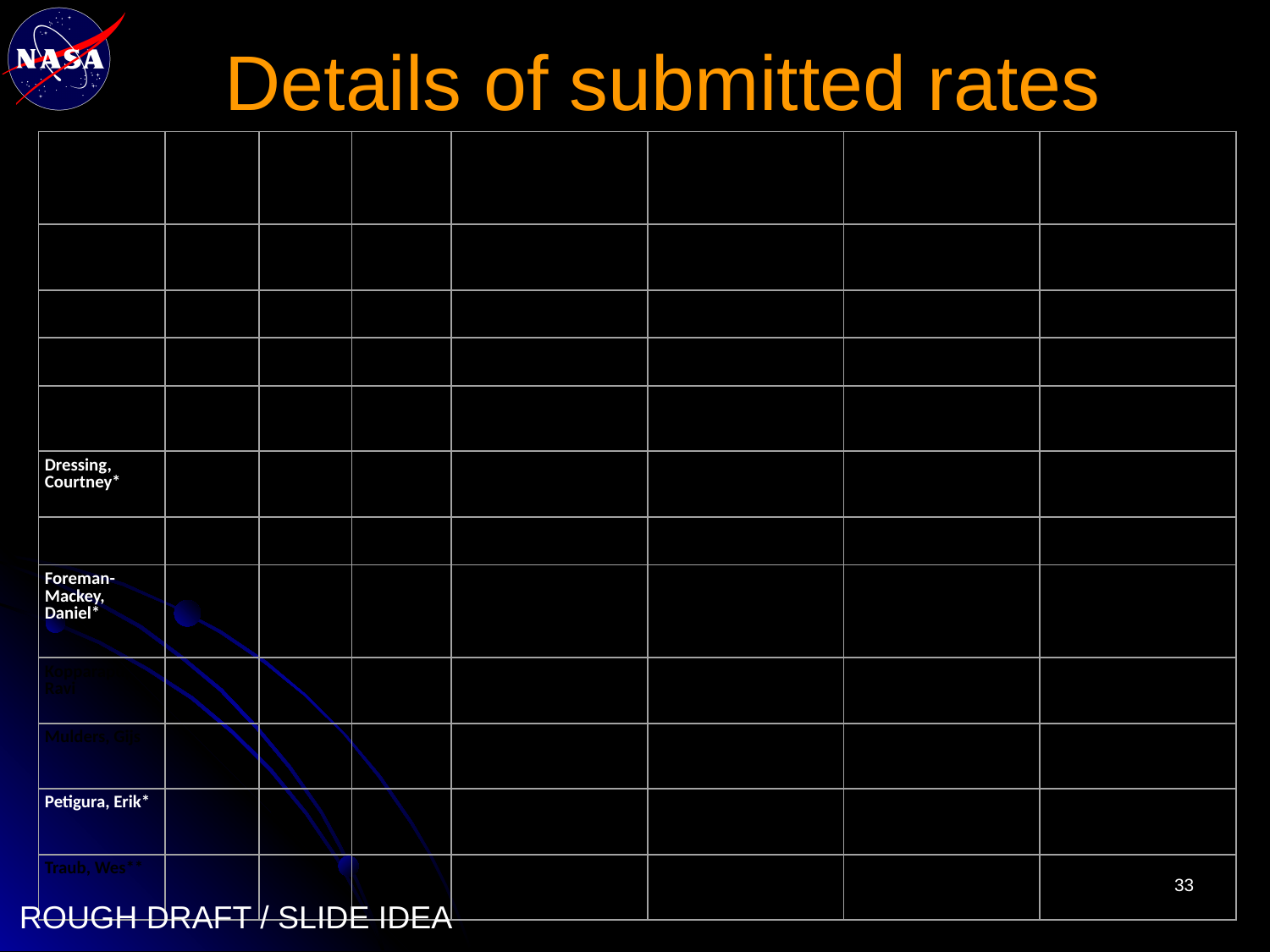

# Details of submitted rates
|  | Catalog | Filters | Completeness model | Vetting efficiency | Reliability | Methodology | Value of Γearth |
| --- | --- | --- | --- | --- | --- | --- | --- |
| Batalha, Natalie (2) |  |  |  |  |  |  |  |
| Belikov, Rus |  |  |  |  |  |  |  |
| Burke, Chris |  |  |  |  |  |  |  |
| Catanzarite, Joe |  |  |  |  |  |  |  |
| Dressing, Courtney\* |  |  |  |  |  |  |  |
| Farr, Will |  |  |  |  |  |  |  |
| Foreman-Mackey, Daniel\* |  |  |  |  |  |  |  |
| Kopparapu, Ravi |  |  |  |  |  |  |  |
| Mulders, Gijs |  |  |  |  |  |  |  |
| Petigura, Erik\* |  |  |  |  |  |  |  |
| Traub, Wes\*\* |  |  |  |  |  |  |  |
33
ROUGH DRAFT / SLIDE IDEA